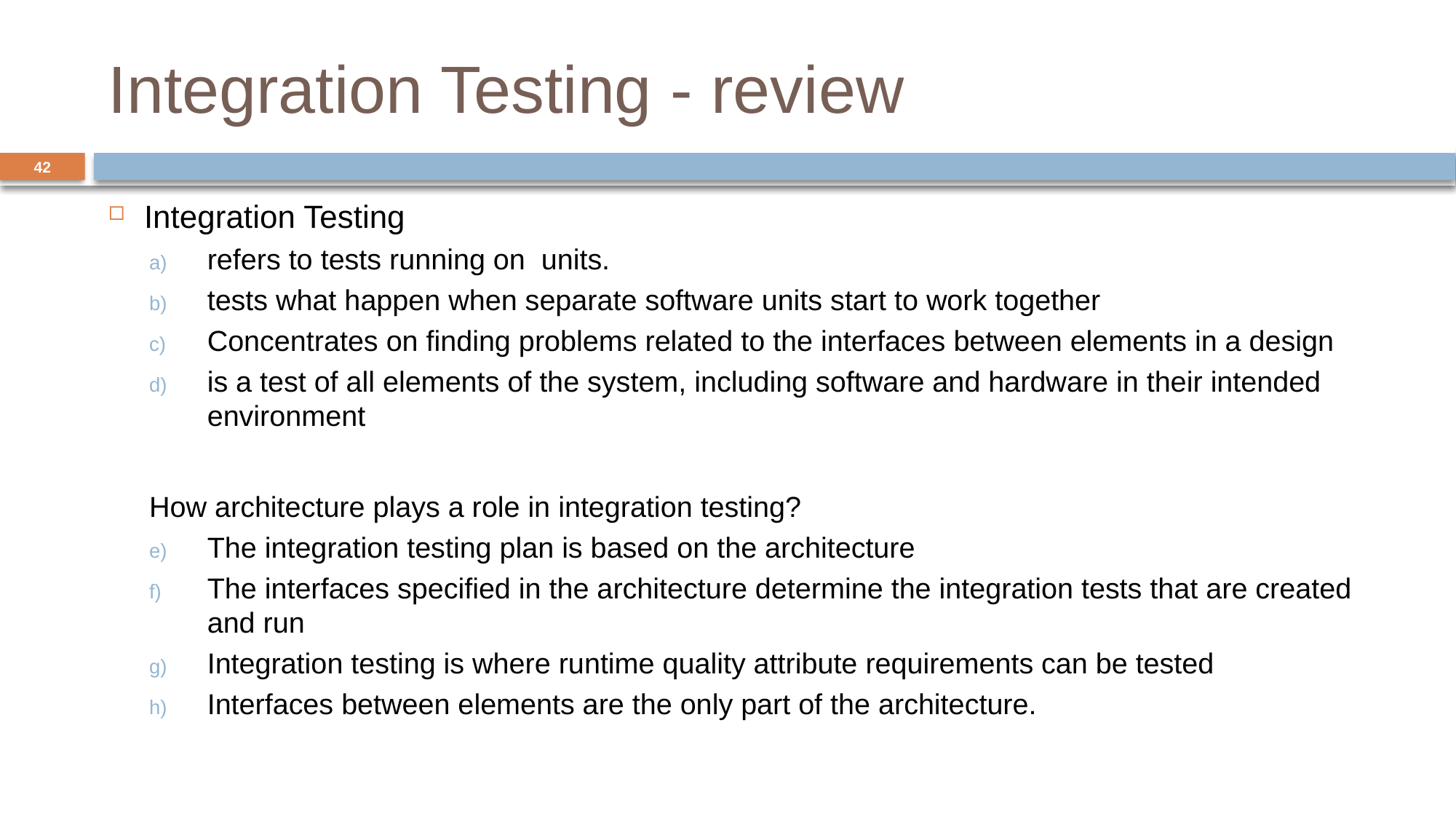

# Integration Testing - review
42
Integration Testing
refers to tests running on  units.
tests what happen when separate software units start to work together
Concentrates on finding problems related to the interfaces between elements in a design
is a test of all elements of the system, including software and hardware in their intended environment

How architecture plays a role in integration testing?
The integration testing plan is based on the architecture
The interfaces specified in the architecture determine the integration tests that are created and run
Integration testing is where runtime quality attribute requirements can be tested
Interfaces between elements are the only part of the architecture.